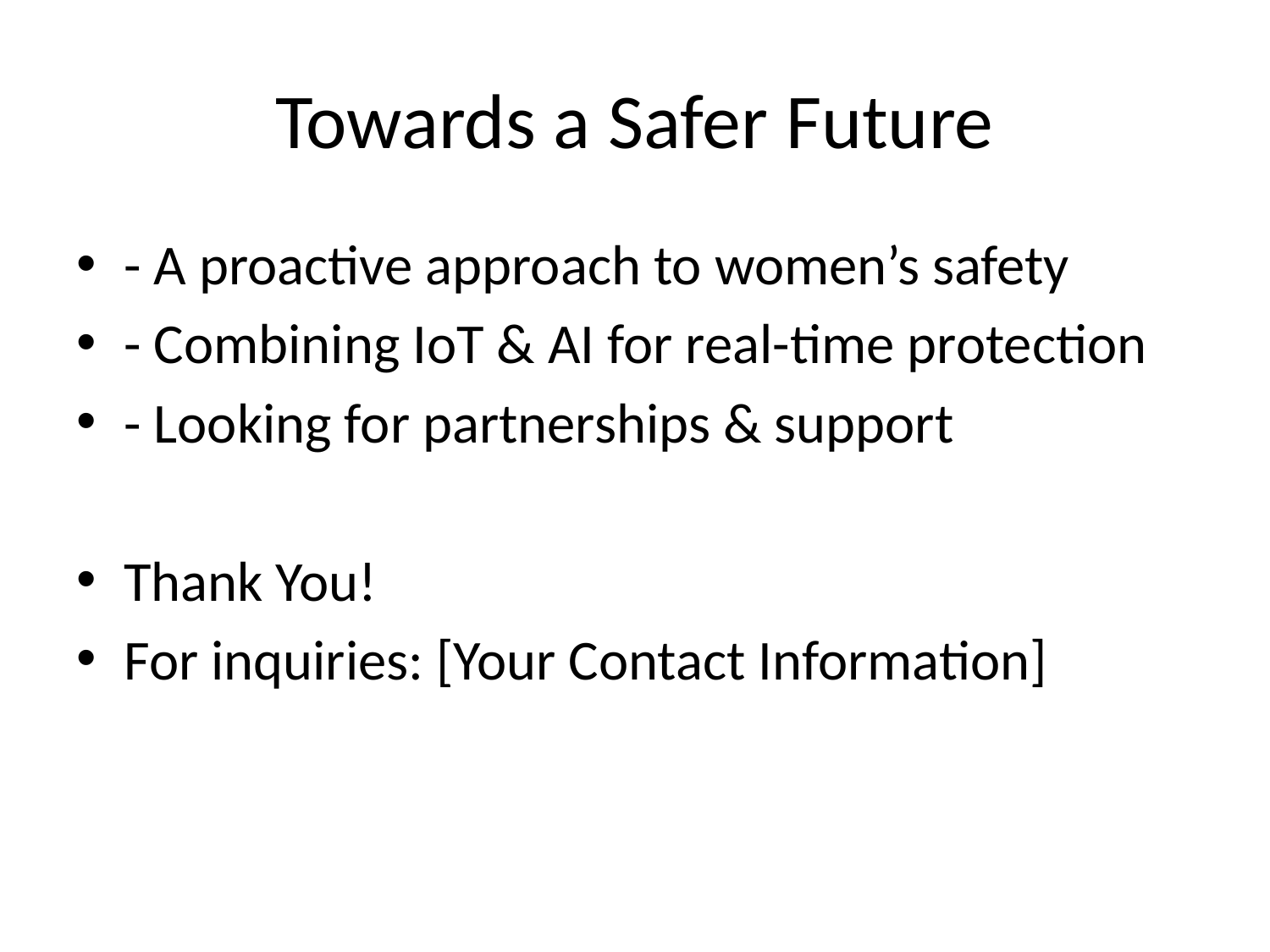

# Towards a Safer Future
- A proactive approach to women’s safety
- Combining IoT & AI for real-time protection
- Looking for partnerships & support

Thank You!
For inquiries: [Your Contact Information]